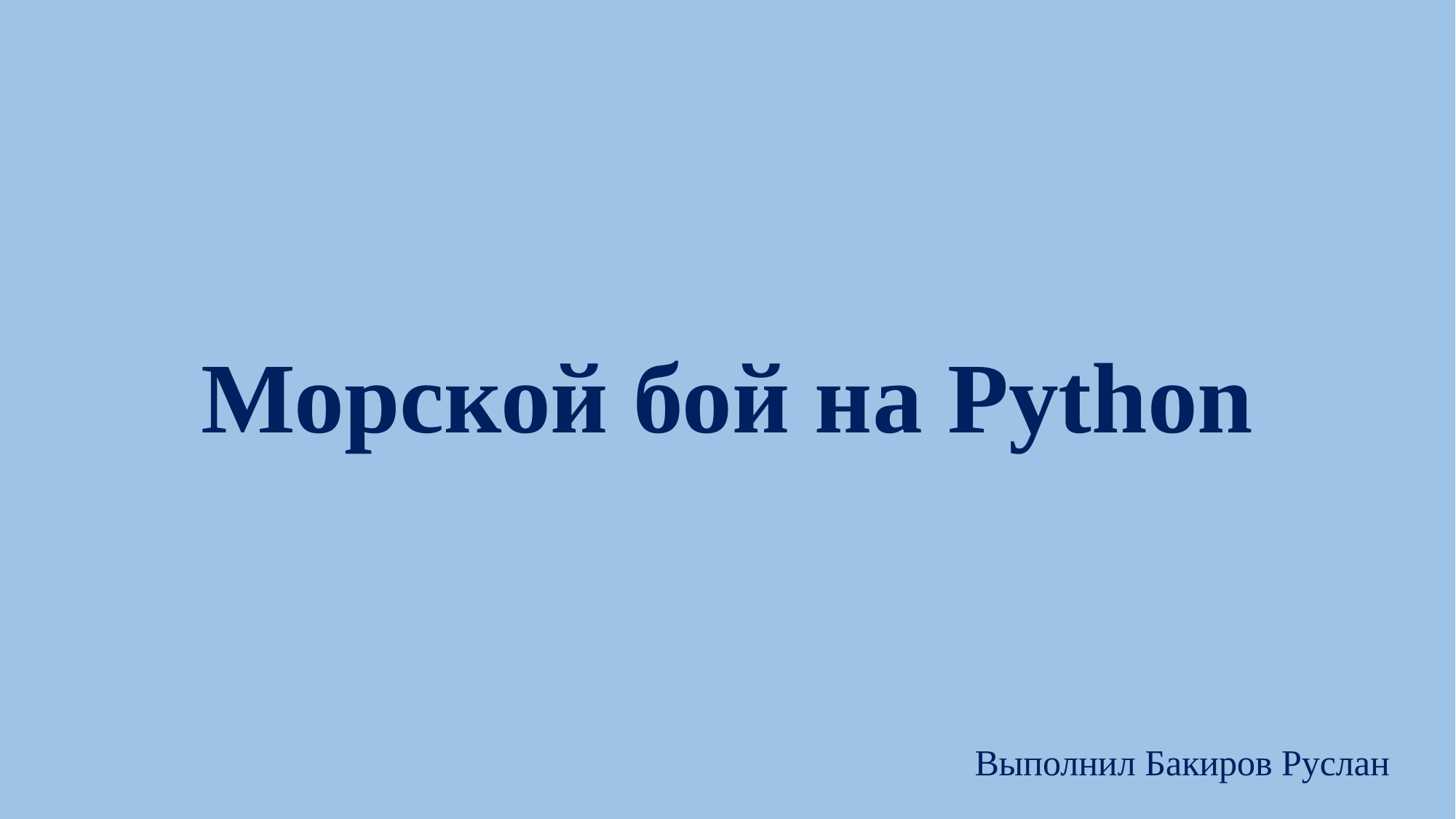

# Морской бой на Python

Выполнил Бакиров Руслан